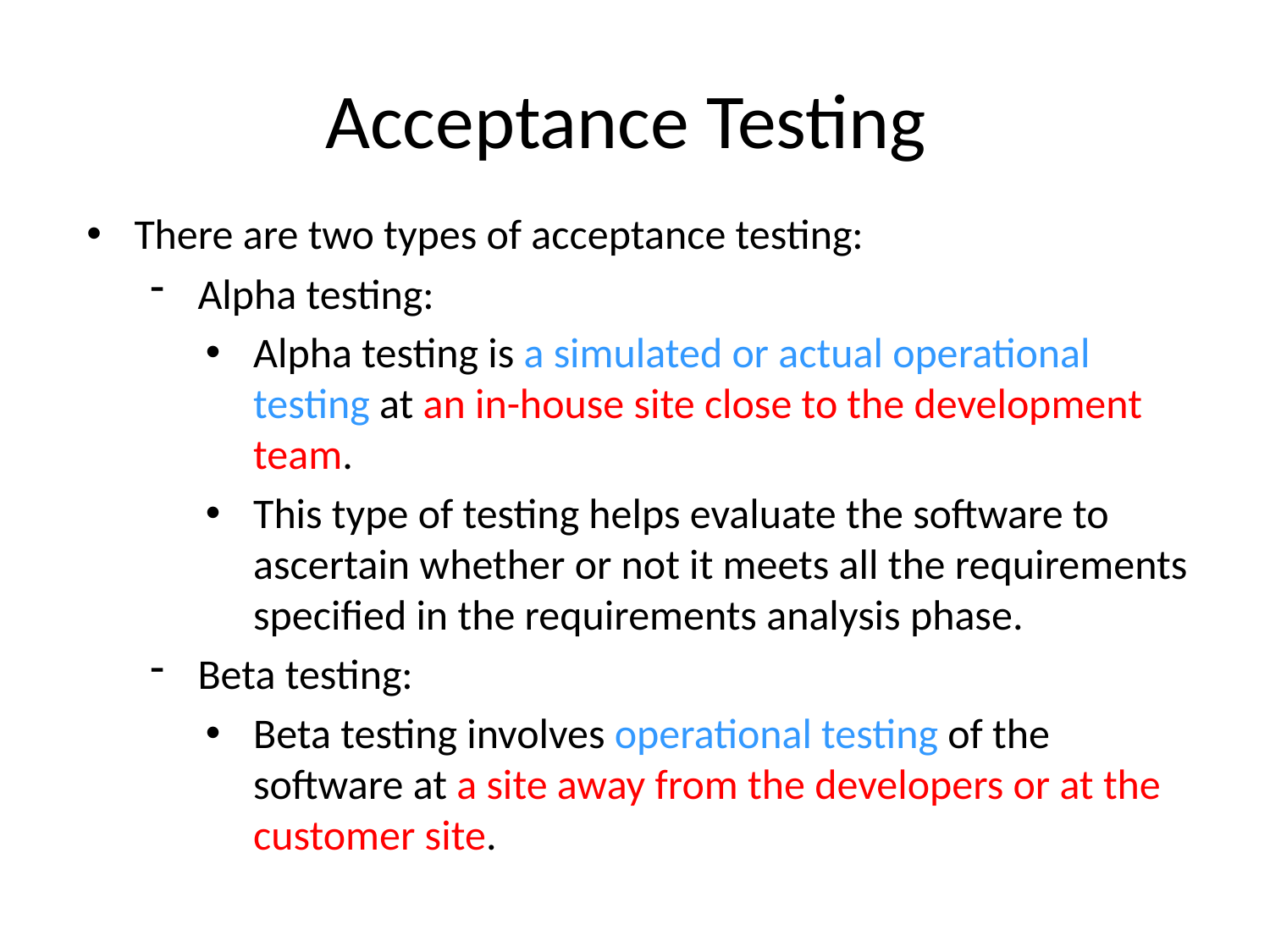

Acceptance Testing
Types of Acceptance Testing
There are two types of acceptance testing:
Alpha testing:
Alpha testing is a simulated or actual operational testing at an in-house site close to the development team.
This type of testing helps evaluate the software to ascertain whether or not it meets all the requirements specified in the requirements analysis phase.
Beta testing:
Beta testing involves operational testing of the software at a site away from the developers or at the customer site.